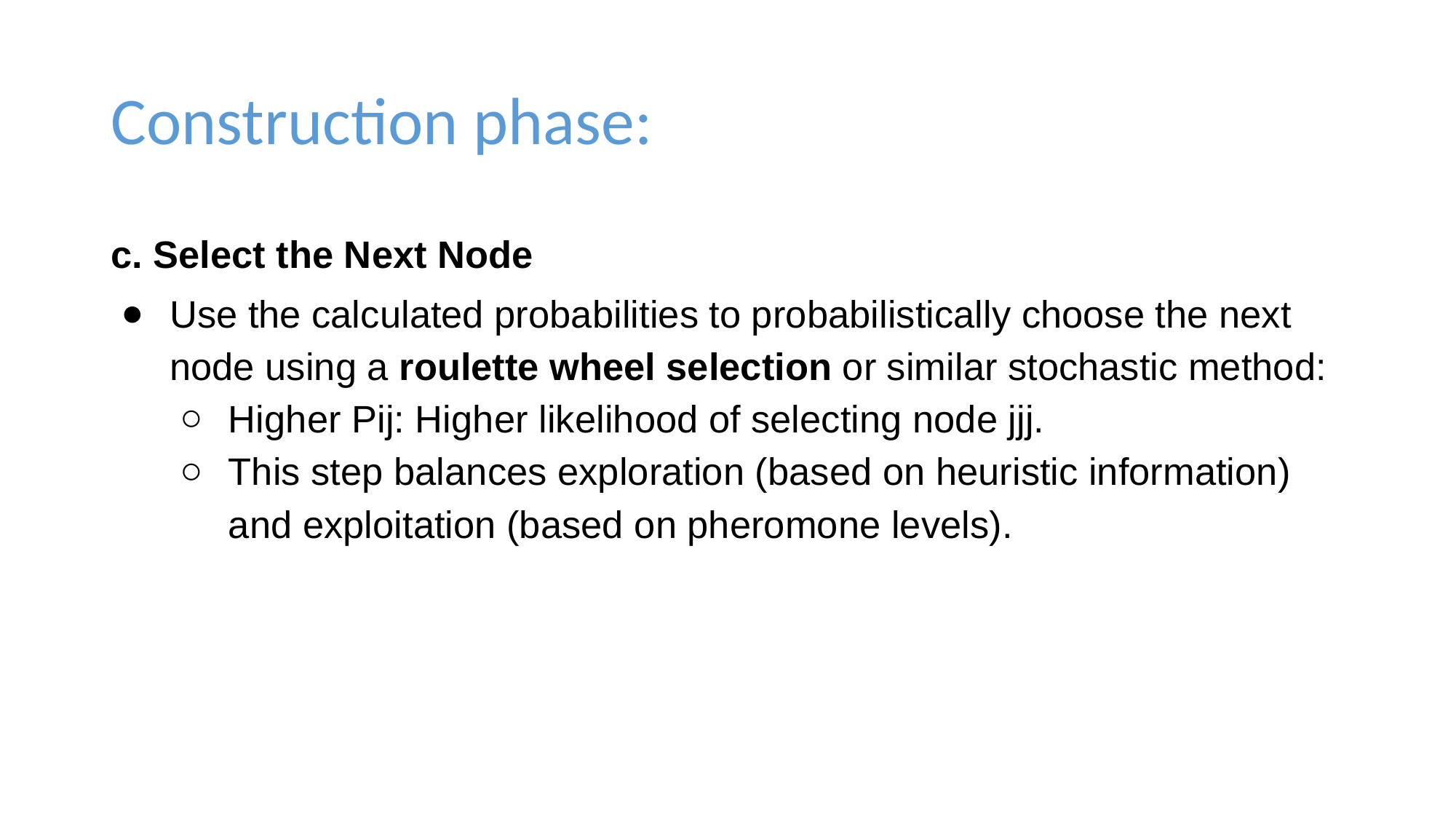

# Construction phase:
c. Select the Next Node
Use the calculated probabilities to probabilistically choose the next node using a roulette wheel selection or similar stochastic method:
Higher Pij​: Higher likelihood of selecting node jjj.
This step balances exploration (based on heuristic information) and exploitation (based on pheromone levels).